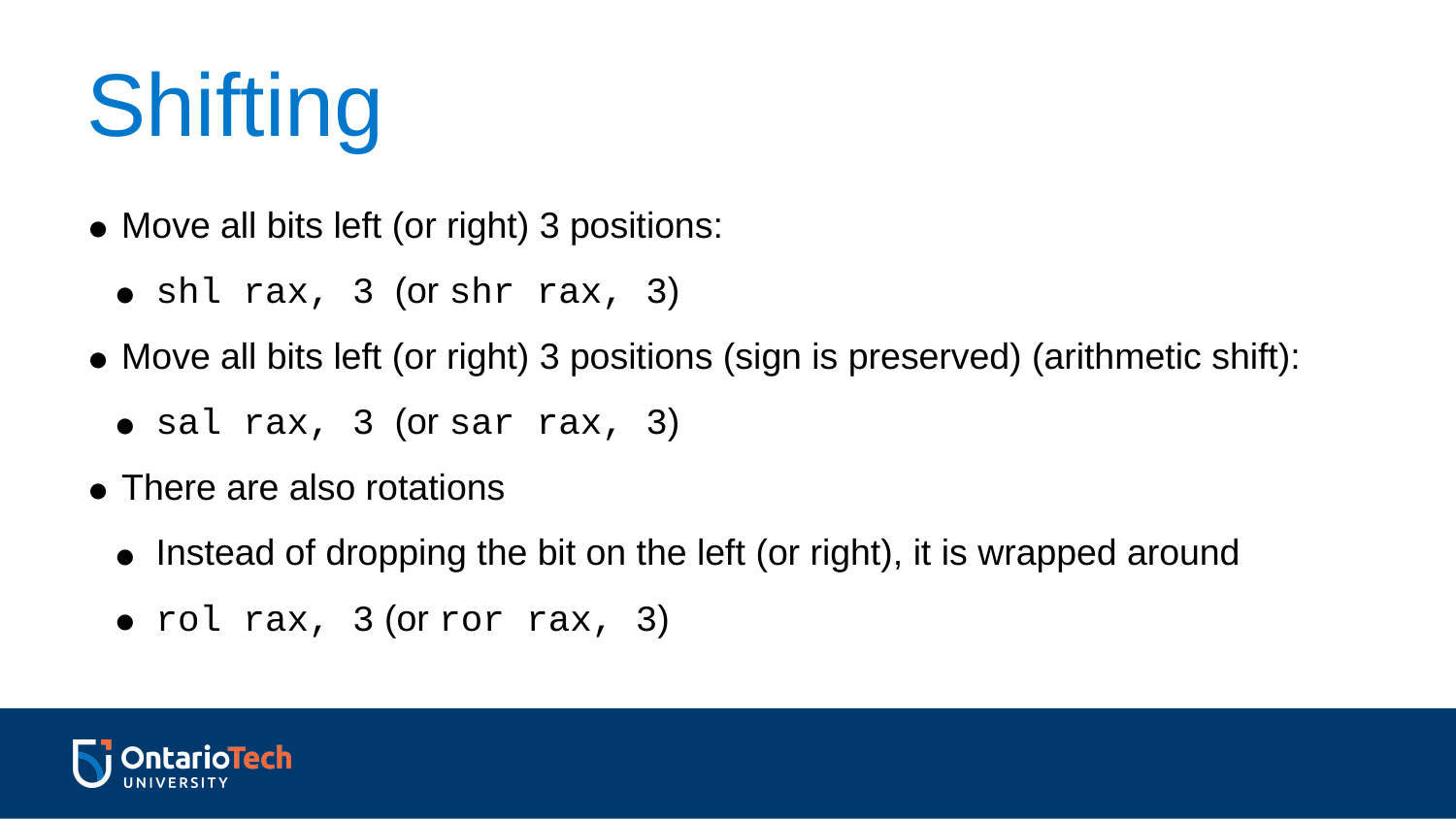

Shifting
Move all bits left (or right) 3 positions:
shl rax, 3  (or shr rax, 3)
Move all bits left (or right) 3 positions (sign is preserved) (arithmetic shift):
sal rax, 3  (or sar rax, 3)
There are also rotations
Instead of dropping the bit on the left (or right), it is wrapped around
rol rax, 3 (or ror rax, 3)